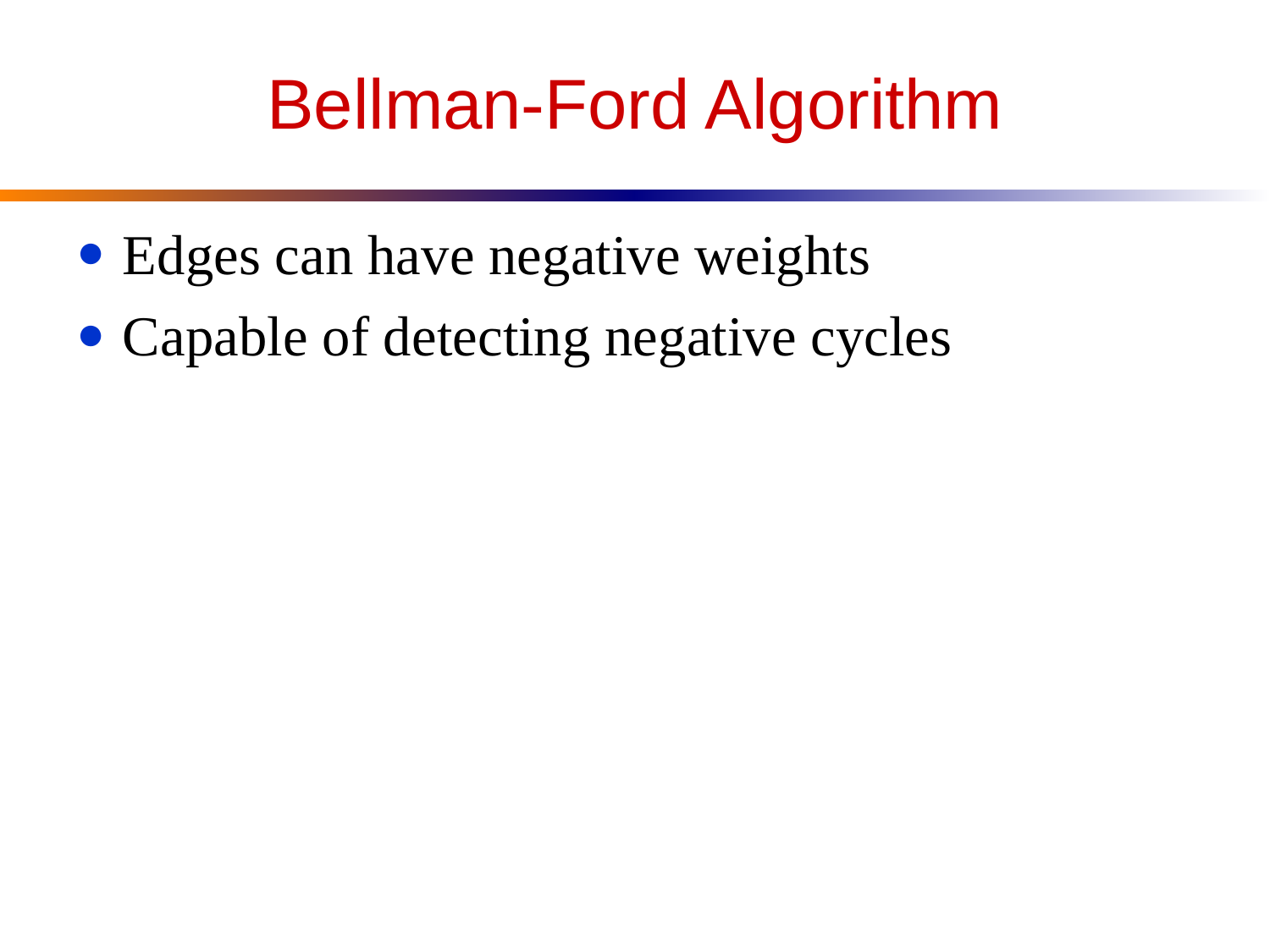

Bellman-Ford Algorithm
Edges can have negative weights
Capable of detecting negative cycles